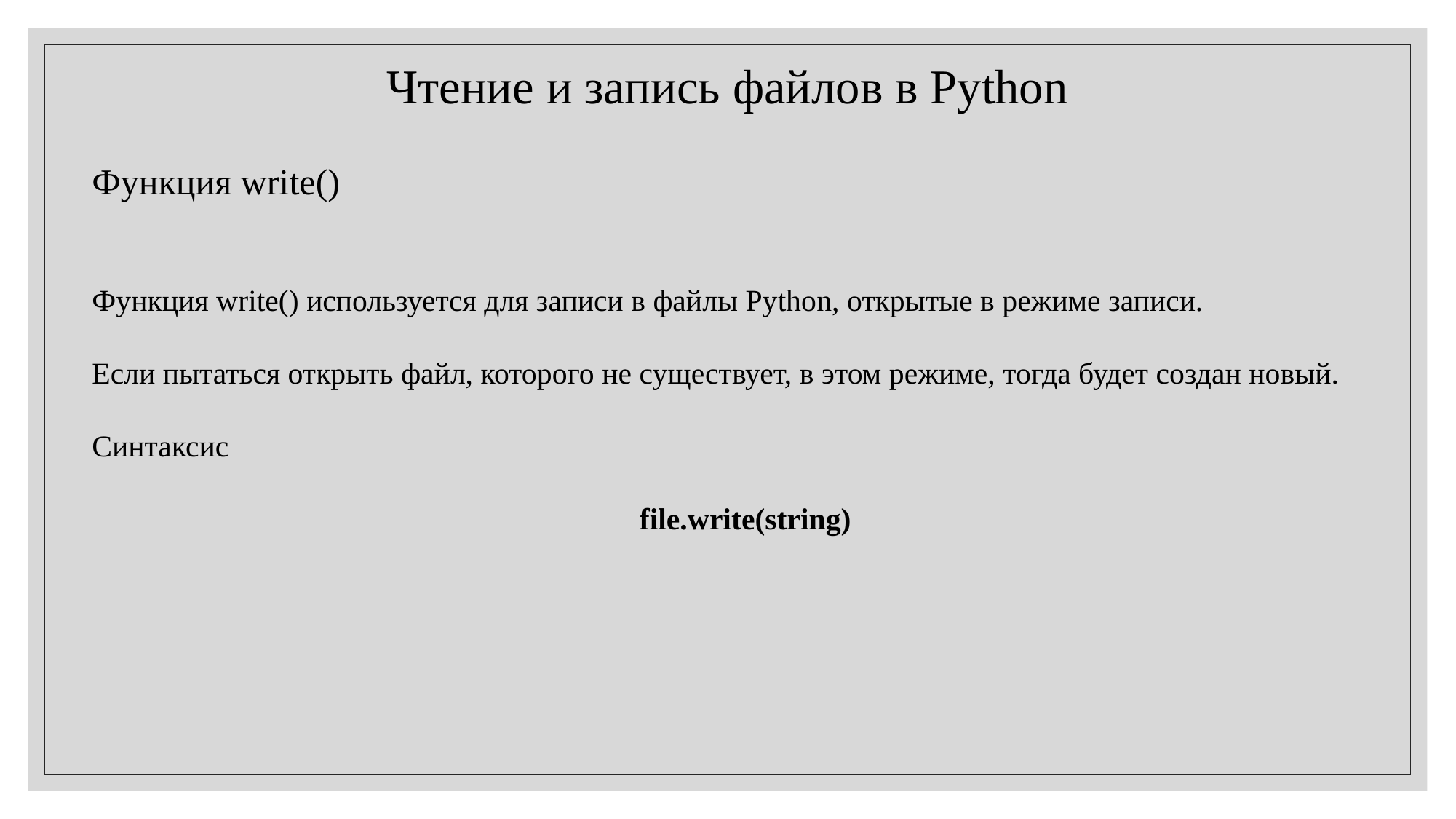

Чтение и запись файлов в Python
Функция write()
Функция write() используется для записи в файлы Python, открытые в режиме записи.

Если пытаться открыть файл, которого не существует, в этом режиме, тогда будет создан новый.

Синтаксис

file.write(string)